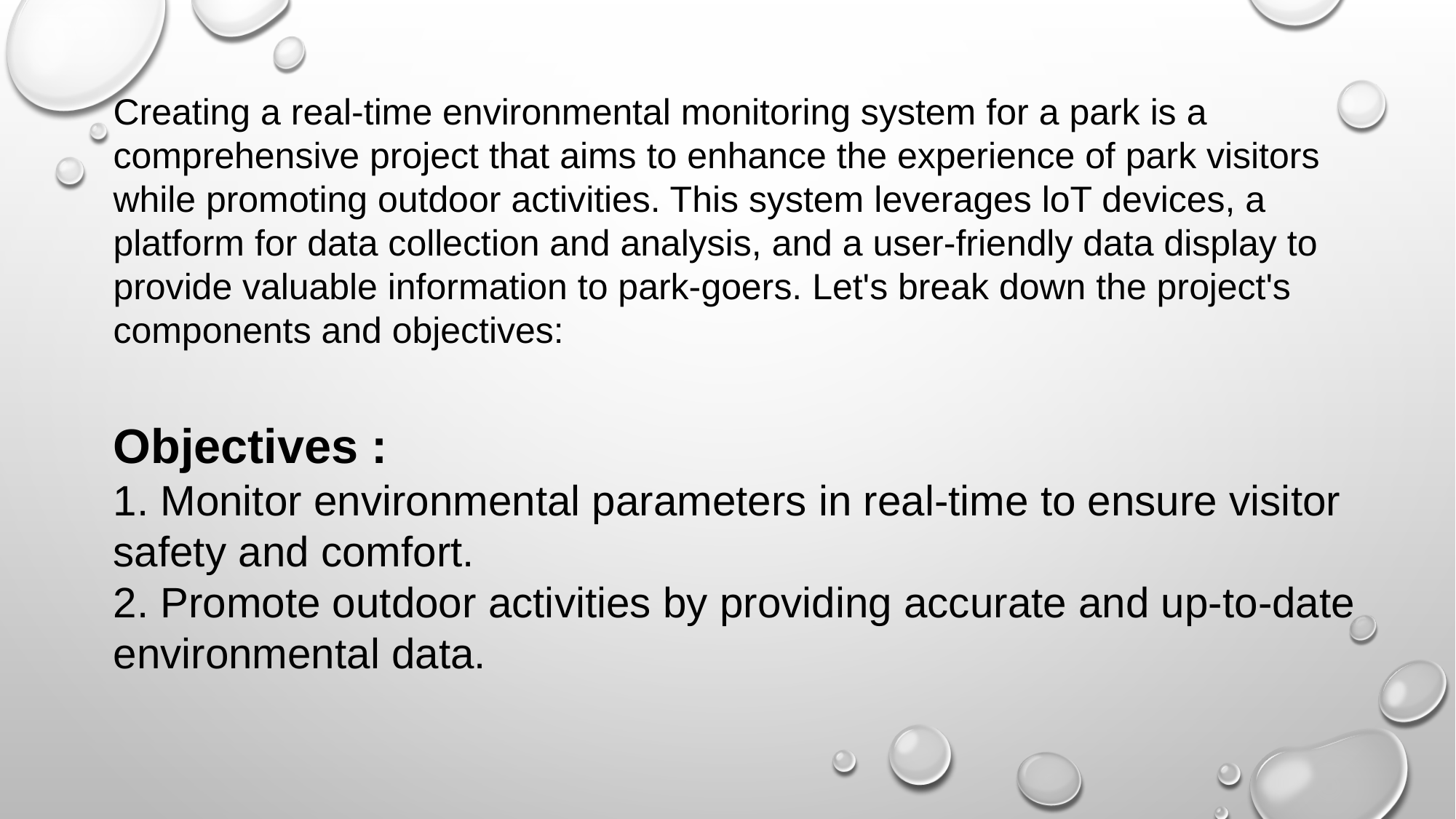

Creating a real-time environmental monitoring system for a park is a comprehensive project that aims to enhance the experience of park visitors while promoting outdoor activities. This system leverages loT devices, a platform for data collection and analysis, and a user-friendly data display to provide valuable information to park-goers. Let's break down the project's components and objectives:
Objectives :
1. Monitor environmental parameters in real-time to ensure visitor safety and comfort.
2. Promote outdoor activities by providing accurate and up-to-date environmental data.